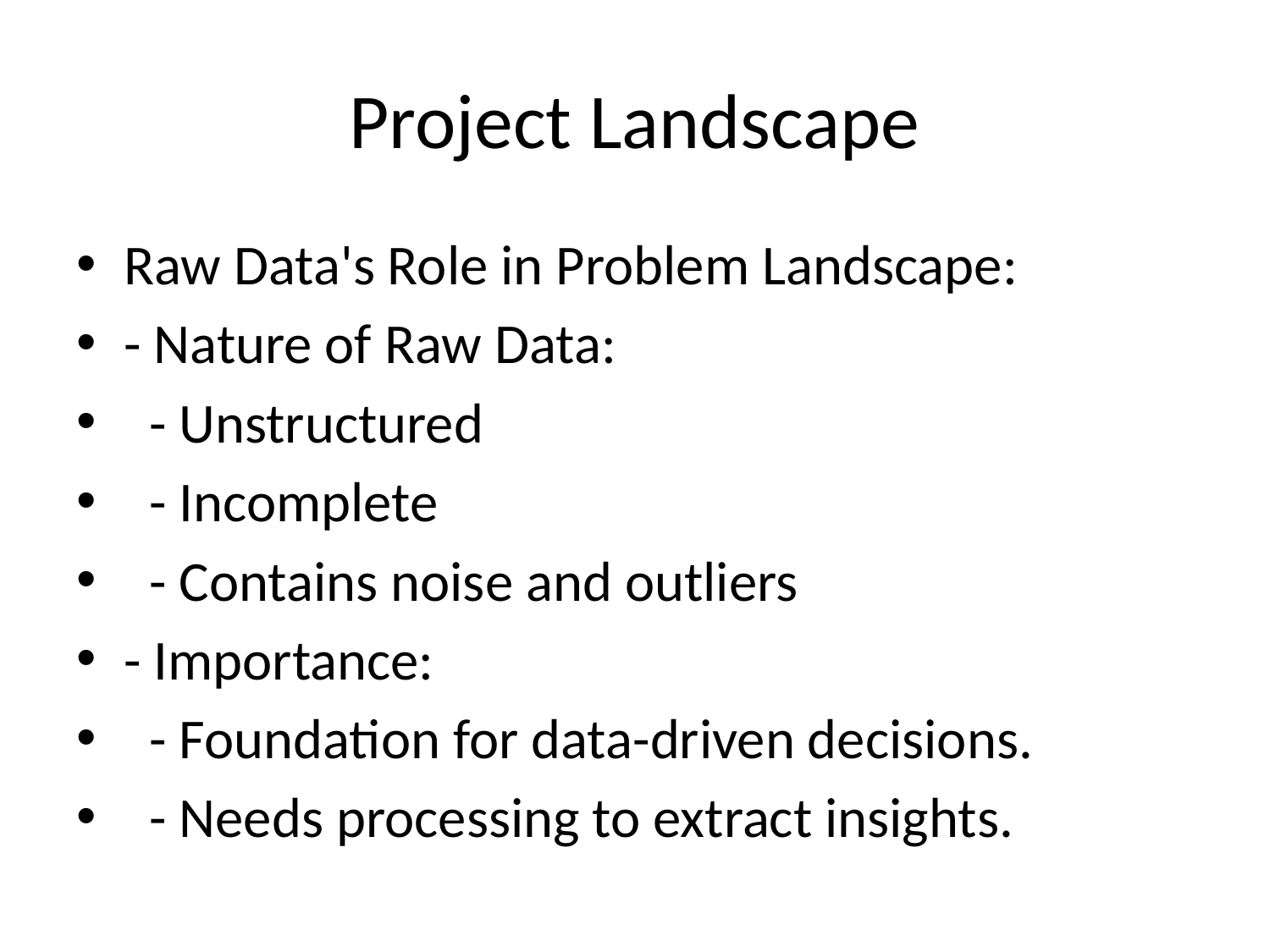

# Project Landscape
Raw Data's Role in Problem Landscape:
- Nature of Raw Data:
  - Unstructured
  - Incomplete
  - Contains noise and outliers
- Importance:
  - Foundation for data-driven decisions.
  - Needs processing to extract insights.

Importance of Skills and Expertise:
- Essential Skills:
  - Data Cleaning: Removing inaccuracies and filling missing values.
  - Feature Engineering: Creating relevant features from raw data.
  - Data Modeling: Applying statistical and machine learning models.
  - Domain Expertise: Understanding the context of insurance claims.
- Why Important:
  - Accurate data cleaning ensures reliability.
  - Effective feature engineering boosts model performance.
  - Robust modeling provides actionable insights.
  - Domain expertise ensures relevant and applicable solutions.